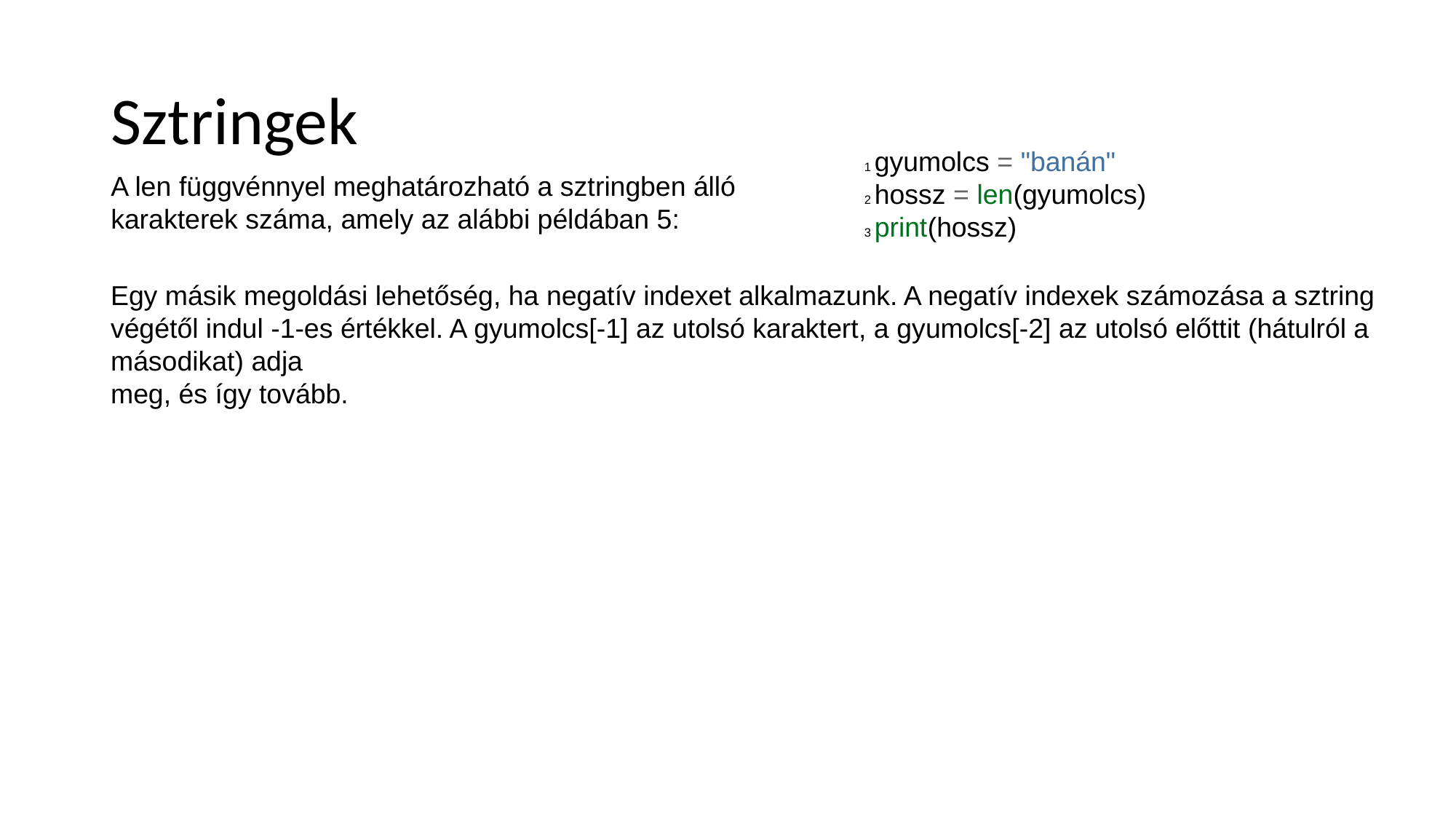

# Sztringek
1 gyumolcs = "banán"
2 hossz = len(gyumolcs)
3 print(hossz)
A len függvénnyel meghatározható a sztringben álló karakterek száma, amely az alábbi példában 5:
Egy másik megoldási lehetőség, ha negatív indexet alkalmazunk. A negatív indexek számozása a sztring végétől indul -1-es értékkel. A gyumolcs[-1] az utolsó karaktert, a gyumolcs[-2] az utolsó előttit (hátulról a másodikat) adja
meg, és így tovább.